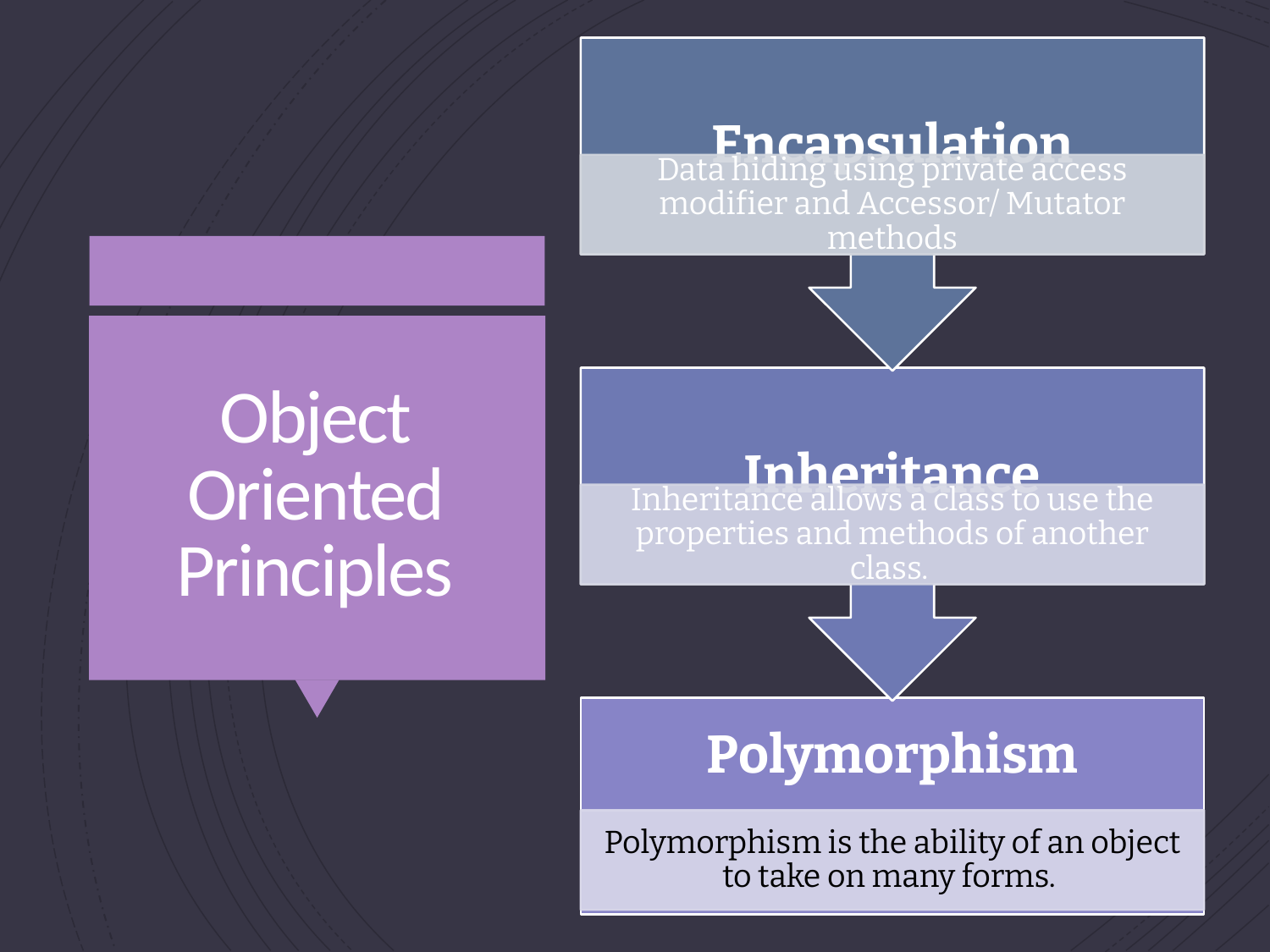

Polymorphism
Polymorphism is the ability of an object to take on many forms.
Inheritance
Inheritance allows a class to use the properties and methods of another class.
Encapsulation
Data hiding using private access modifier and Accessor/ Mutator methods
# Object Oriented Principles